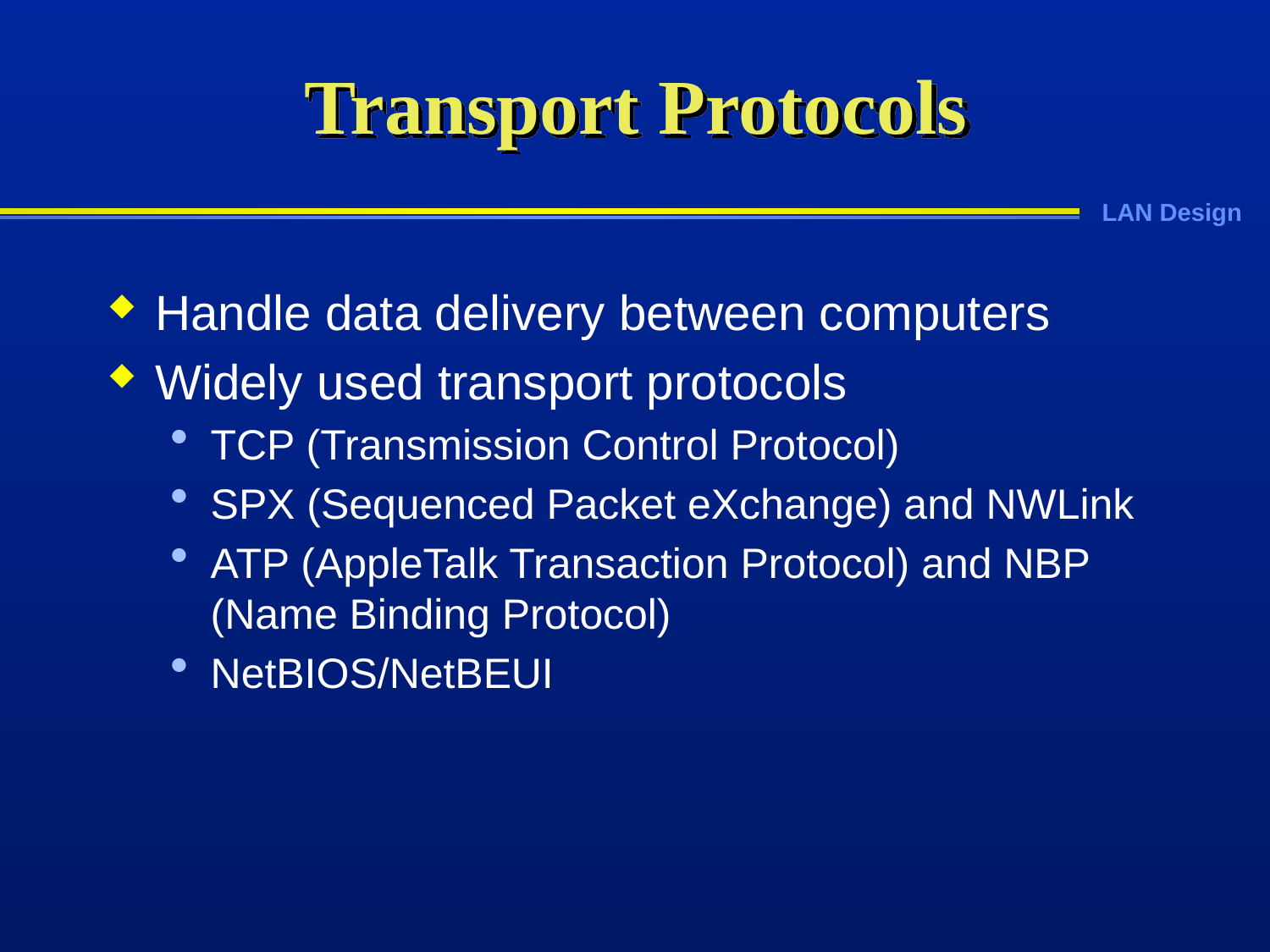

# Transport Protocols
Handle data delivery between computers
Widely used transport protocols
TCP (Transmission Control Protocol)
SPX (Sequenced Packet eXchange) and NWLink
ATP (AppleTalk Transaction Protocol) and NBP (Name Binding Protocol)
NetBIOS/NetBEUI